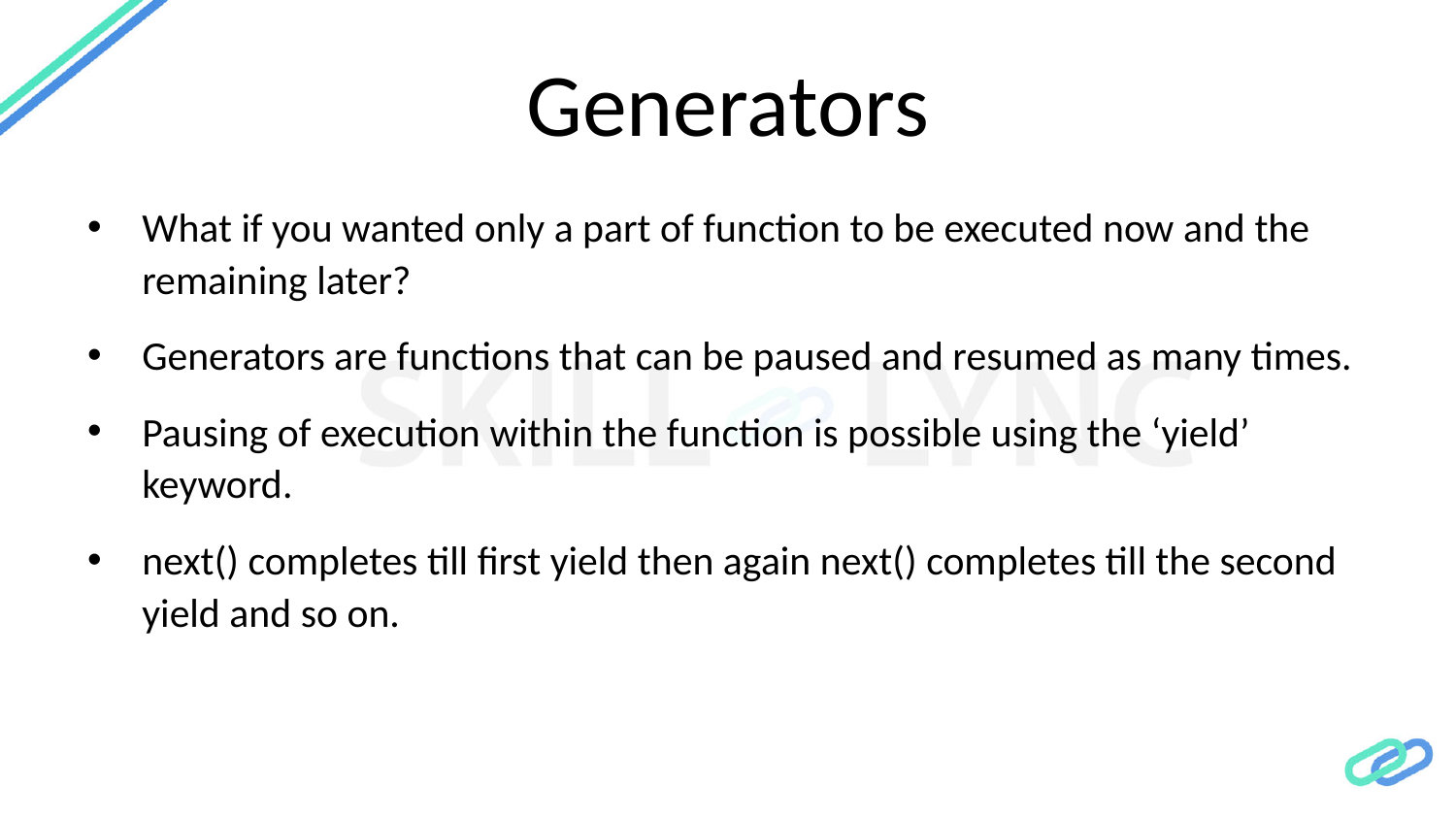

# Generators
What if you wanted only a part of function to be executed now and the remaining later?
Generators are functions that can be paused and resumed as many times.
Pausing of execution within the function is possible using the ‘yield’ keyword.
next() completes till first yield then again next() completes till the second yield and so on.